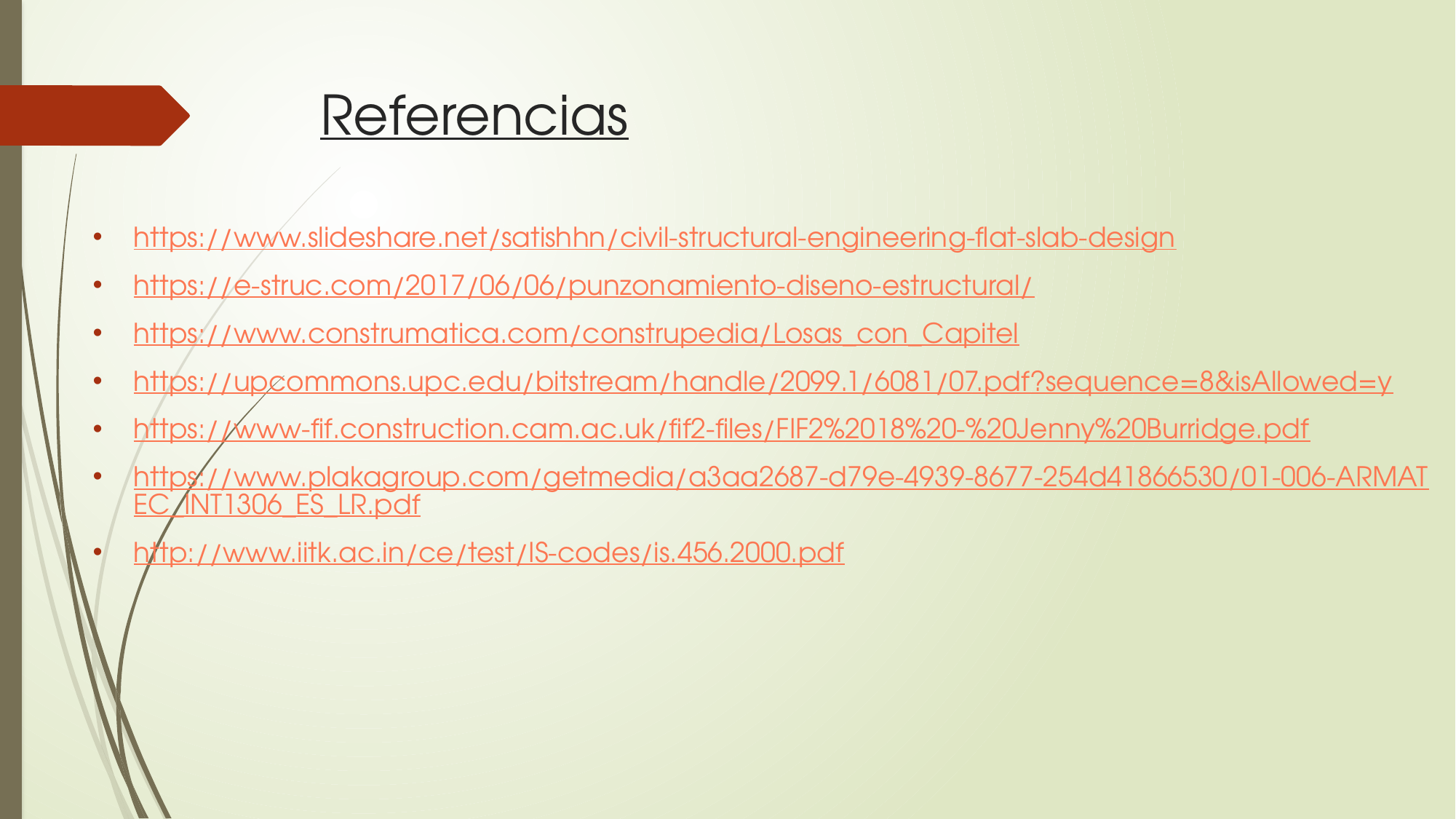

# Referencias
https://www.slideshare.net/satishhn/civil-structural-engineering-flat-slab-design
https://e-struc.com/2017/06/06/punzonamiento-diseno-estructural/
https://www.construmatica.com/construpedia/Losas_con_Capitel
https://upcommons.upc.edu/bitstream/handle/2099.1/6081/07.pdf?sequence=8&isAllowed=y
https://www-fif.construction.cam.ac.uk/fif2-files/FIF2%2018%20-%20Jenny%20Burridge.pdf
https://www.plakagroup.com/getmedia/a3aa2687-d79e-4939-8677-254d41866530/01-006-ARMATEC_INT1306_ES_LR.pdf
http://www.iitk.ac.in/ce/test/IS-codes/is.456.2000.pdf